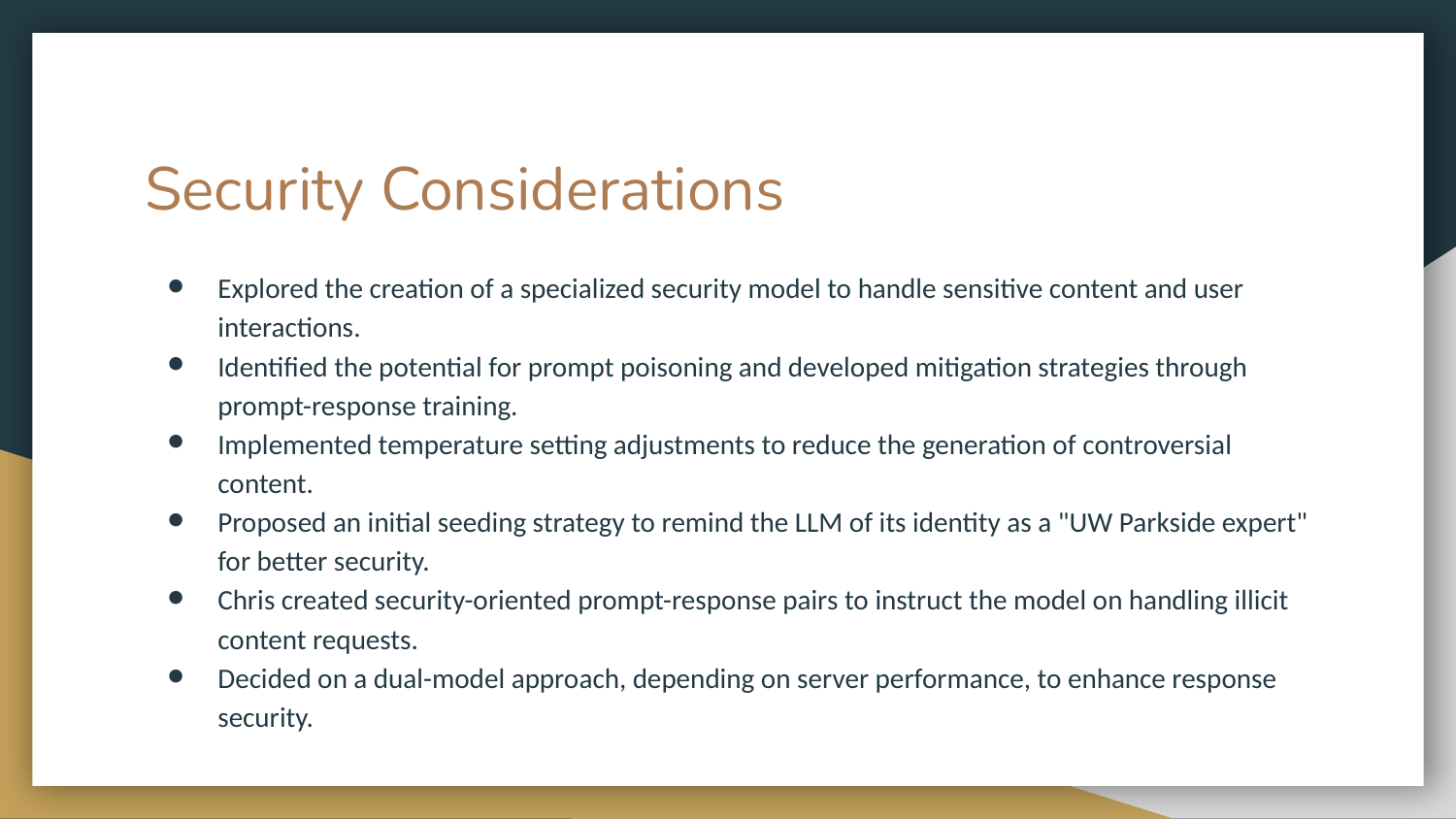

# Security Considerations
Explored the creation of a specialized security model to handle sensitive content and user interactions.
Identified the potential for prompt poisoning and developed mitigation strategies through prompt-response training.
Implemented temperature setting adjustments to reduce the generation of controversial content.
Proposed an initial seeding strategy to remind the LLM of its identity as a "UW Parkside expert" for better security.
Chris created security-oriented prompt-response pairs to instruct the model on handling illicit content requests.
Decided on a dual-model approach, depending on server performance, to enhance response security.